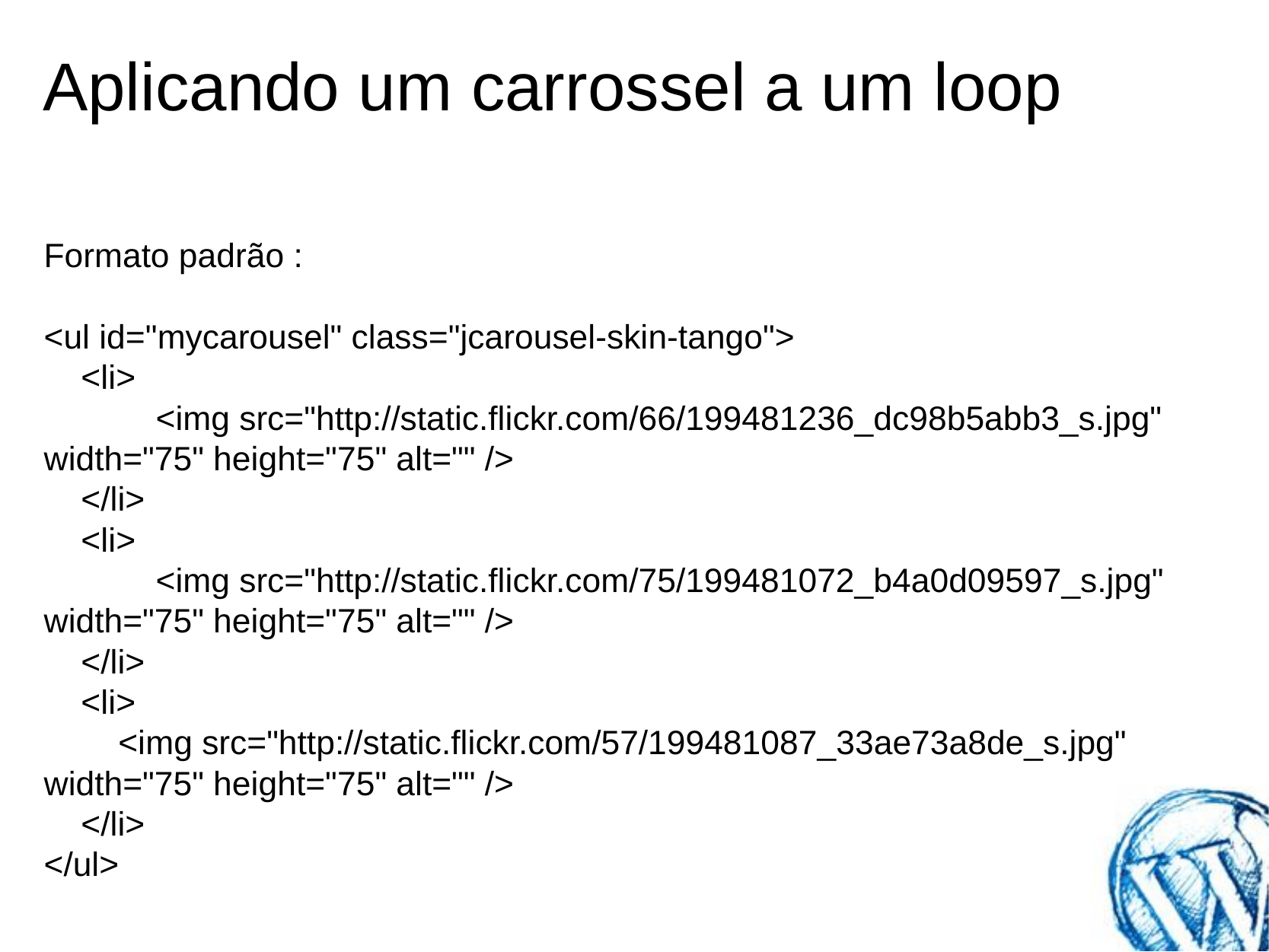

# Aplicando um carrossel a um loop
Formato padrão :

<ul id="mycarousel" class="jcarousel-skin-tango">
    <li>
            <img src="http://static.flickr.com/66/199481236_dc98b5abb3_s.jpg" width="75" height="75" alt="" />
    </li>
    <li>
            <img src="http://static.flickr.com/75/199481072_b4a0d09597_s.jpg" width="75" height="75" alt="" />
    </li>
    <li>
        <img src="http://static.flickr.com/57/199481087_33ae73a8de_s.jpg" width="75" height="75" alt="" />
    </li>
</ul>